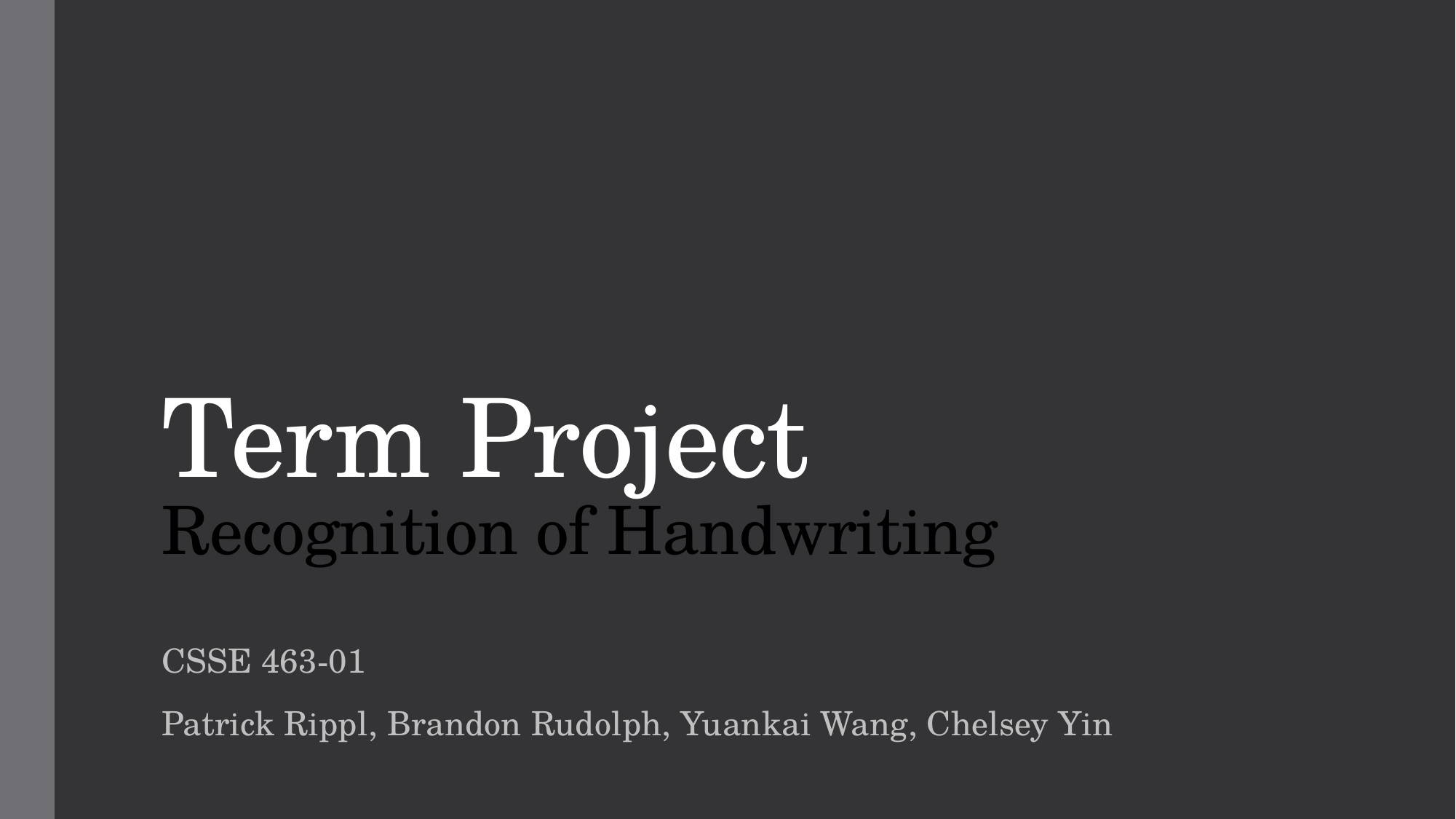

# Term Project Recognition of Handwriting

CSSE 463-01
Patrick Rippl, Brandon Rudolph, Yuankai Wang, Chelsey Yin